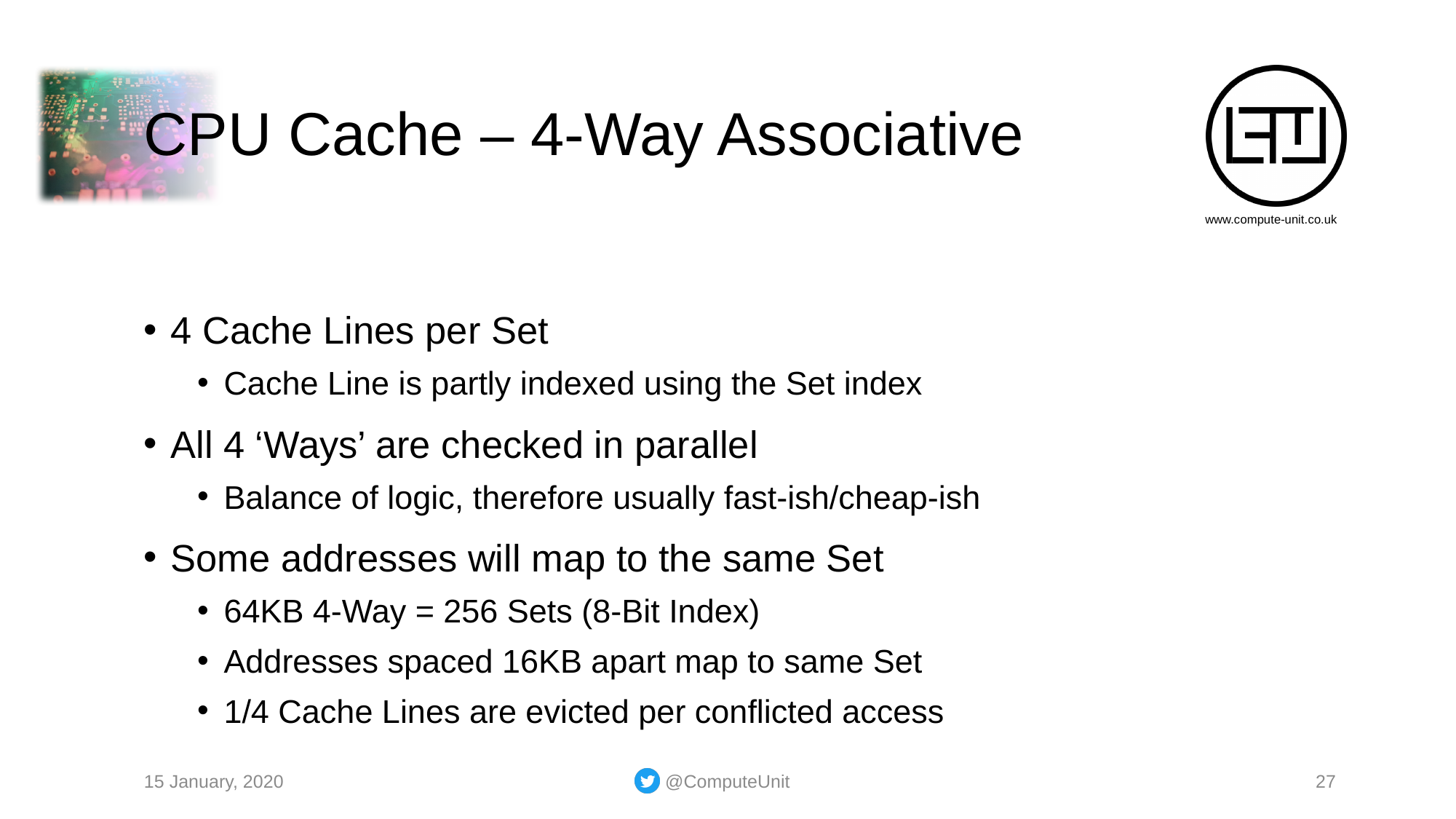

# CPU Cache – 4-Way Associative
4 Cache Lines per Set
Cache Line is partly indexed using the Set index
All 4 ‘Ways’ are checked in parallel
Balance of logic, therefore usually fast-ish/cheap-ish
Some addresses will map to the same Set
64KB 4-Way = 256 Sets (8-Bit Index)
Addresses spaced 16KB apart map to same Set
1/4 Cache Lines are evicted per conflicted access

15 January, 2020
@ComputeUnit
27